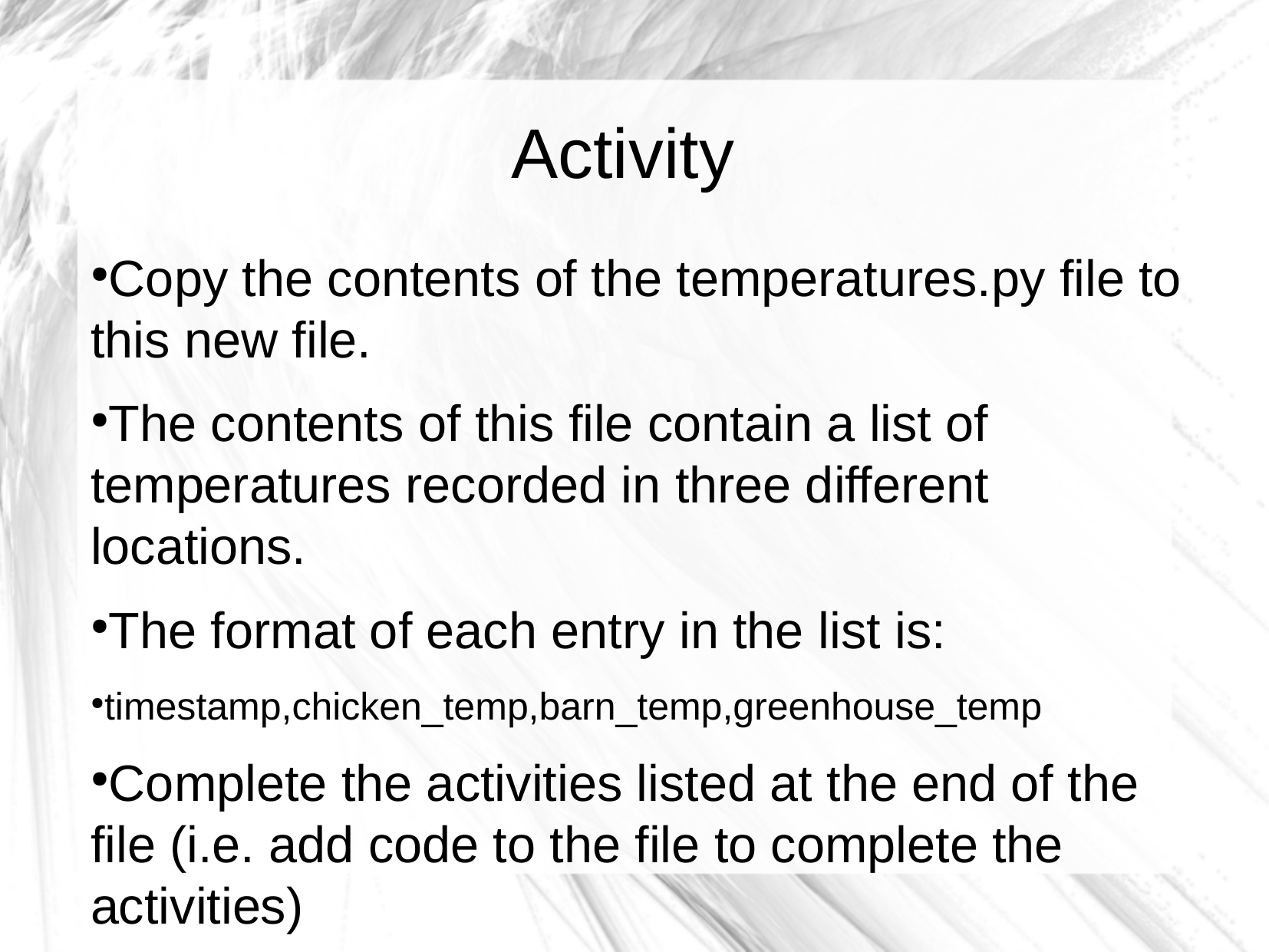

Activity
Copy the contents of the temperatures.py file to this new file.
The contents of this file contain a list of temperatures recorded in three different locations.
The format of each entry in the list is:
timestamp,chicken_temp,barn_temp,greenhouse_temp
Complete the activities listed at the end of the file (i.e. add code to the file to complete the activities)